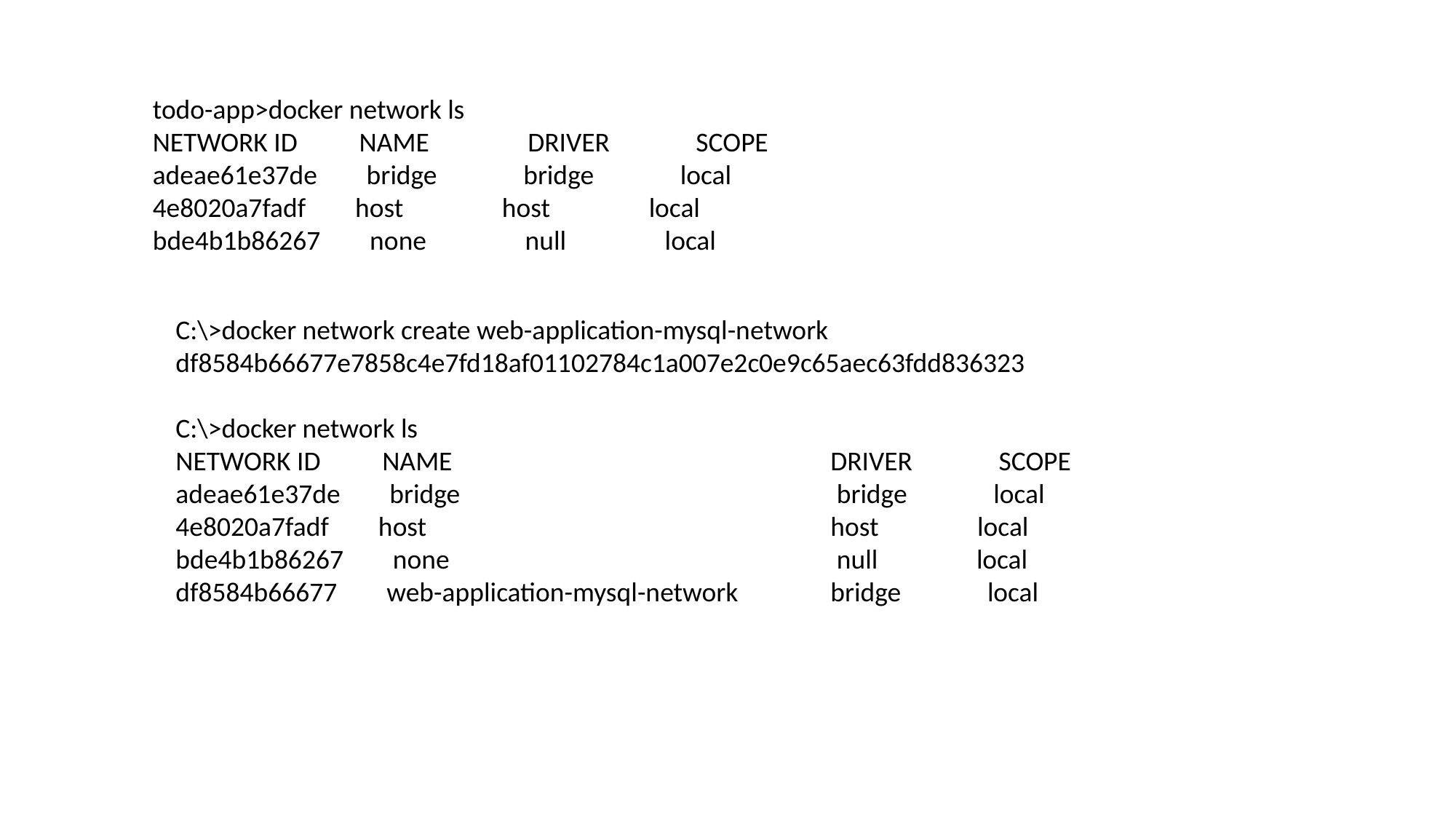

todo-app>docker network ls
NETWORK ID          NAME                DRIVER              SCOPE
adeae61e37de        bridge              bridge              local
4e8020a7fadf        host                host                local
bde4b1b86267        none                null                local
C:\>docker network create web-application-mysql-network
df8584b66677e7858c4e7fd18af01102784c1a007e2c0e9c65aec63fdd836323

C:\>docker network ls
NETWORK ID          NAME                            		DRIVER              SCOPE
adeae61e37de        bridge                         		 bridge              local
4e8020a7fadf        host                              	 	host                local
bde4b1b86267        none                           		 null                local
df8584b66677        web-application-mysql-network   	bridge              local